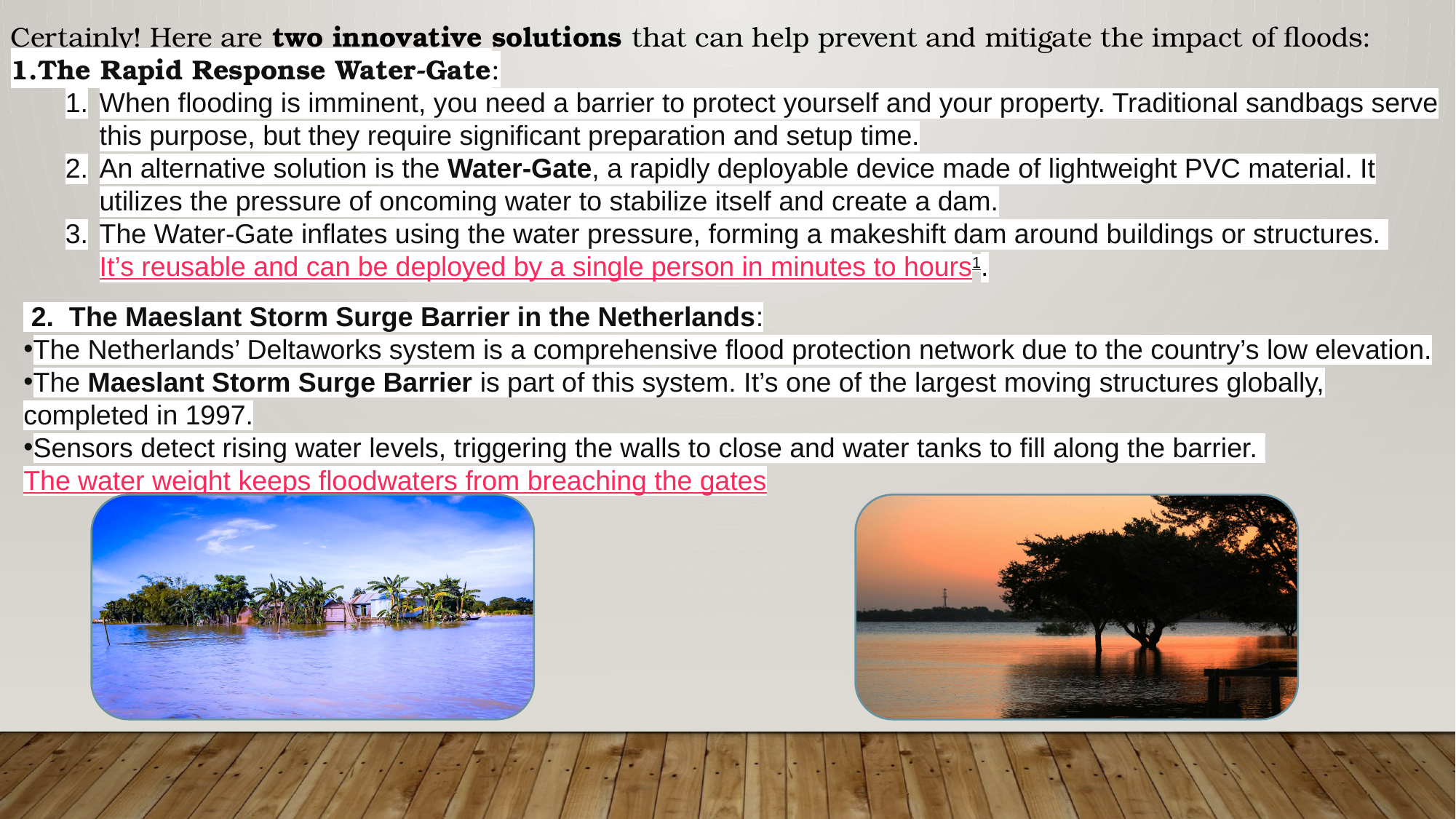

Certainly! Here are two innovative solutions that can help prevent and mitigate the impact of floods:
The Rapid Response Water-Gate:
When flooding is imminent, you need a barrier to protect yourself and your property. Traditional sandbags serve this purpose, but they require significant preparation and setup time.
An alternative solution is the Water-Gate, a rapidly deployable device made of lightweight PVC material. It utilizes the pressure of oncoming water to stabilize itself and create a dam.
The Water-Gate inflates using the water pressure, forming a makeshift dam around buildings or structures. It’s reusable and can be deployed by a single person in minutes to hours1.

 2.  The Maeslant Storm Surge Barrier in the Netherlands:
The Netherlands’ Deltaworks system is a comprehensive flood protection network due to the country’s low elevation.
The Maeslant Storm Surge Barrier is part of this system. It’s one of the largest moving structures globally, completed in 1997.
Sensors detect rising water levels, triggering the walls to close and water tanks to fill along the barrier. The water weight keeps floodwaters from breaching the gates